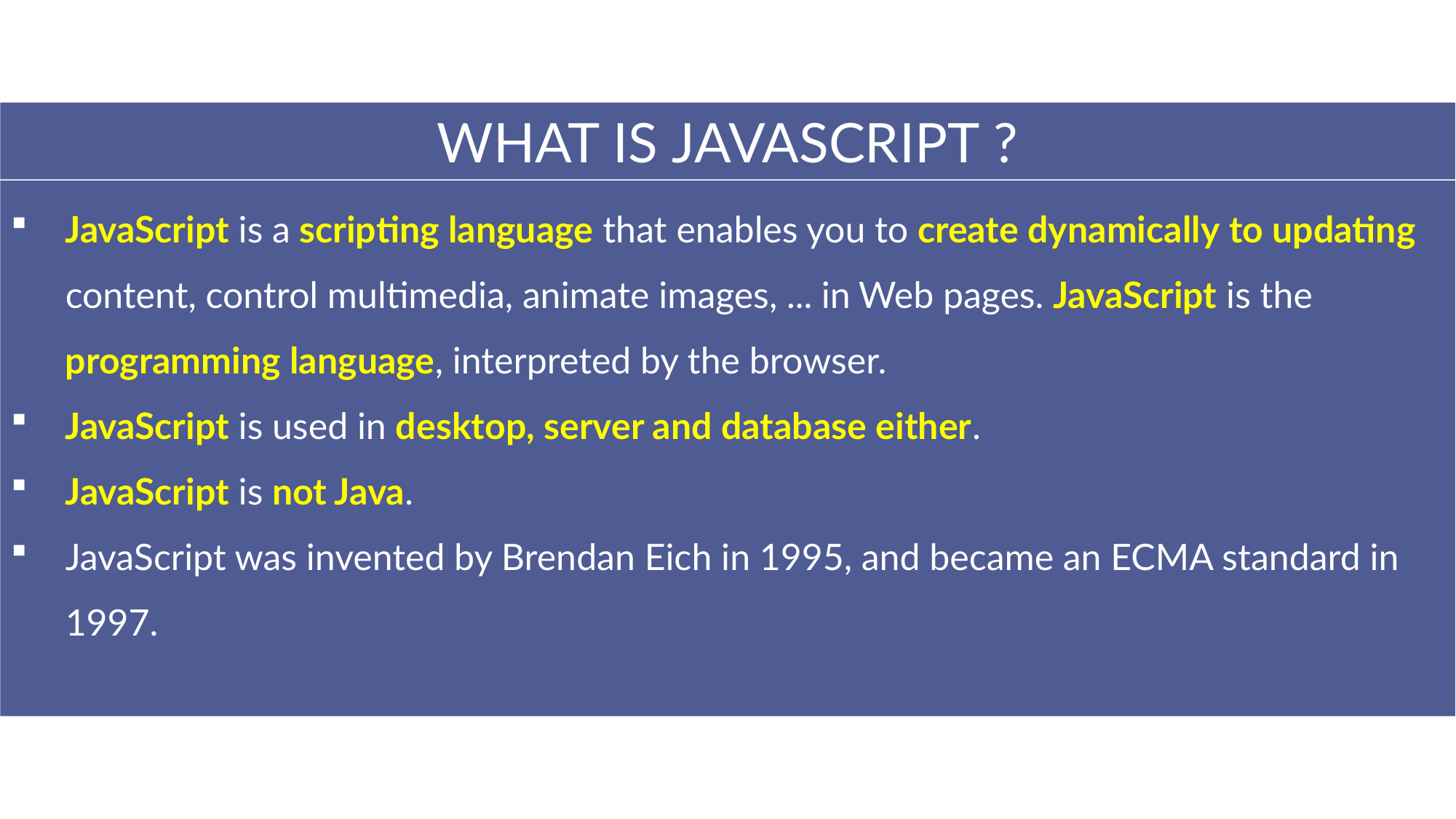

WHAT IS JAVASCRIPT ?

JavaScript is a scripting language that enables you to create dynamically to updating content, control multimedia, animate images, ... in Web pages. JavaScript is the programming language, interpreted by the browser.
JavaScript is used in desktop, server and database either.
JavaScript is not Java.
JavaScript was invented by Brendan Eich in 1995, and became an ECMA standard in 1997.